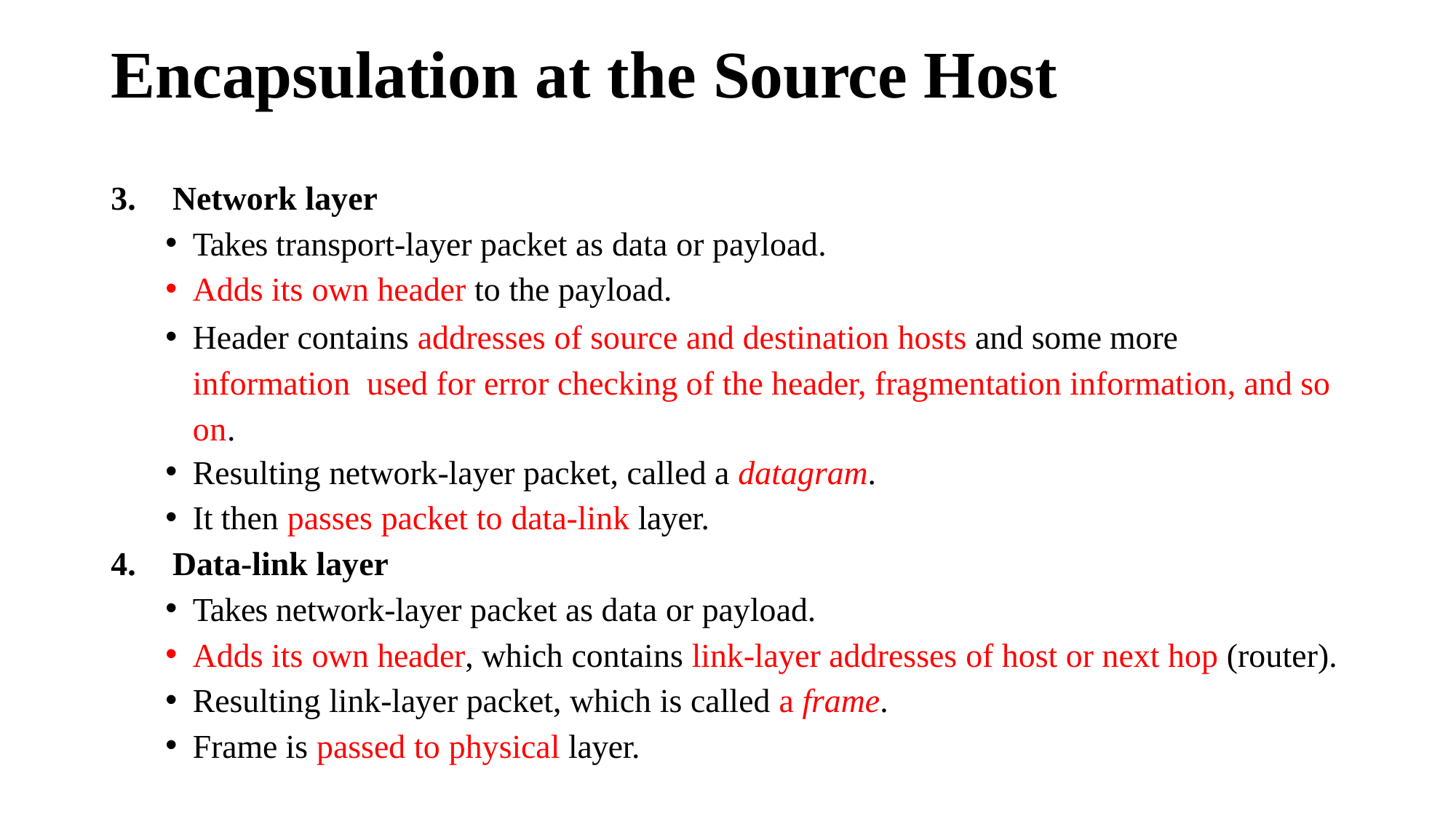

# Encapsulation at the Source Host
Network layer
Takes transport-layer packet as data or payload.
Adds its own header to the payload.
Header contains addresses of source and destination hosts and some more information  used for error checking of the header, fragmentation information, and so on.
Resulting network-layer packet, called a datagram.
It then passes packet to data-link layer.
Data-link layer
Takes network-layer packet as data or payload.
Adds its own header, which contains link-layer addresses of host or next hop (router).
Resulting link-layer packet, which is called a frame.
Frame is passed to physical layer.